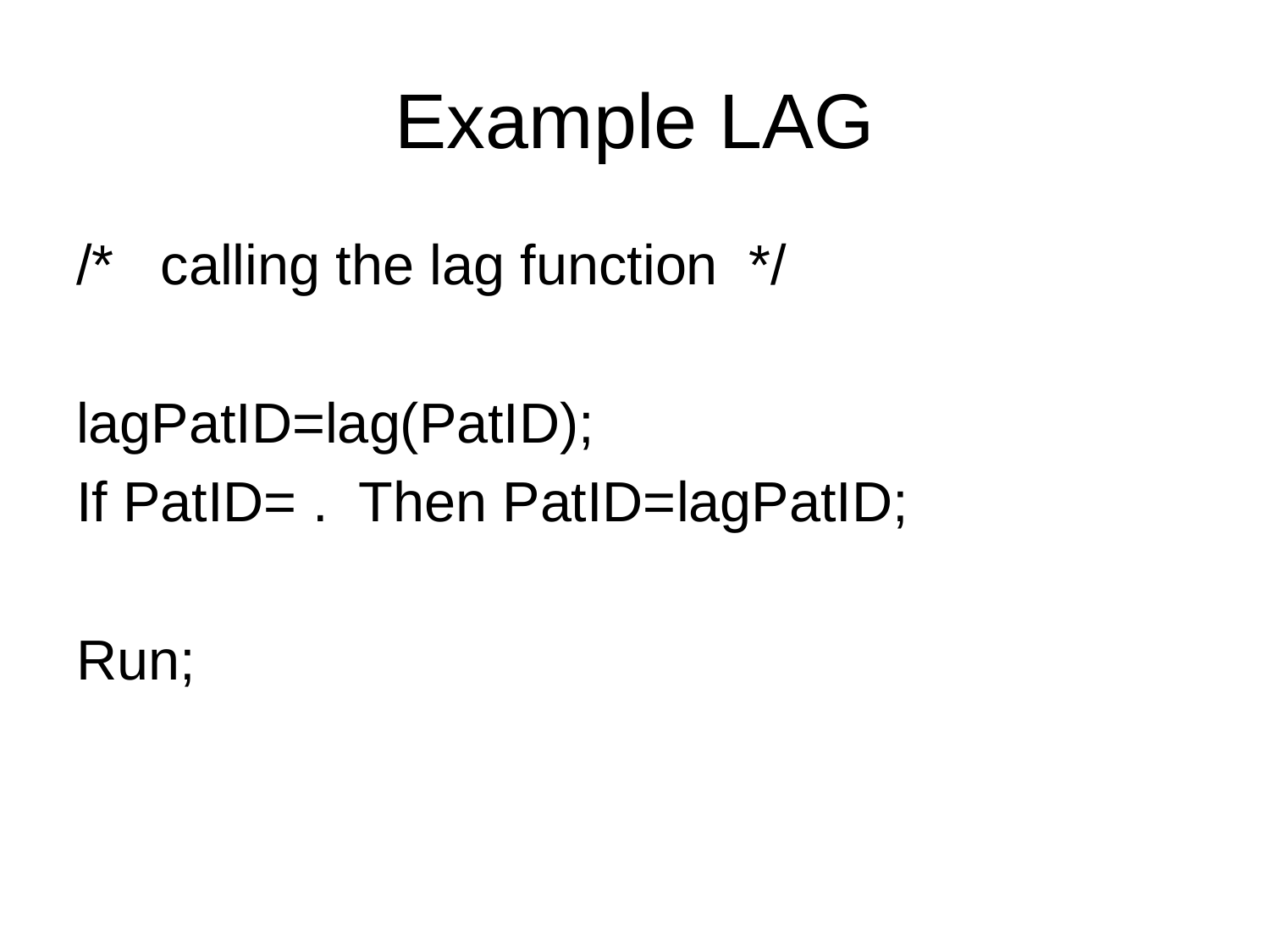

# Example LAG
/*   calling the lag function  */

lagPatID=lag(PatID);
If PatID= .  Then PatID=lagPatID;

Run;